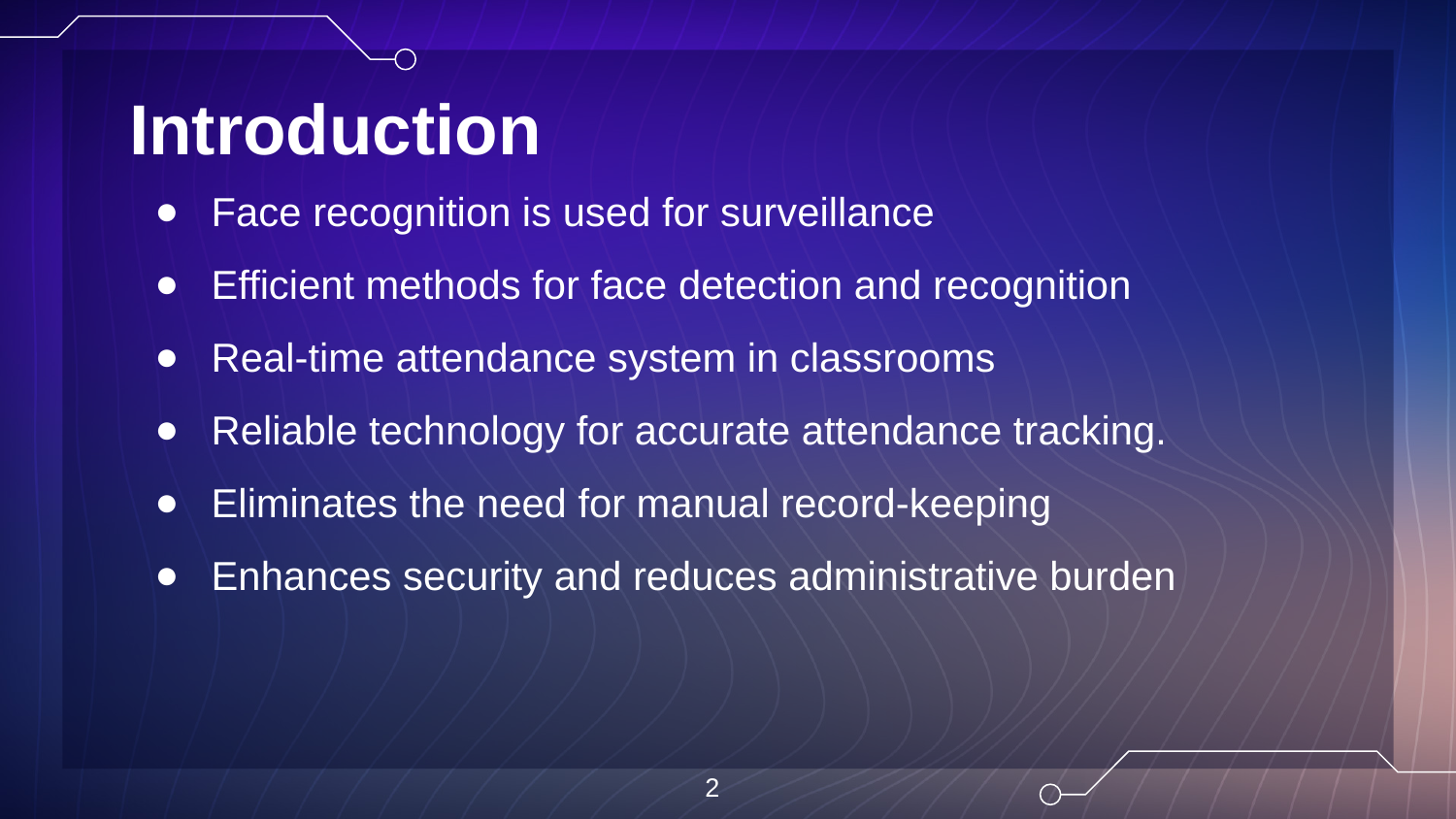

Face recognition is used for surveillance
Efficient methods for face detection and recognition
Real-time attendance system in classrooms
Reliable technology for accurate attendance tracking.
Eliminates the need for manual record-keeping
Enhances security and reduces administrative burden

# Introduction
2